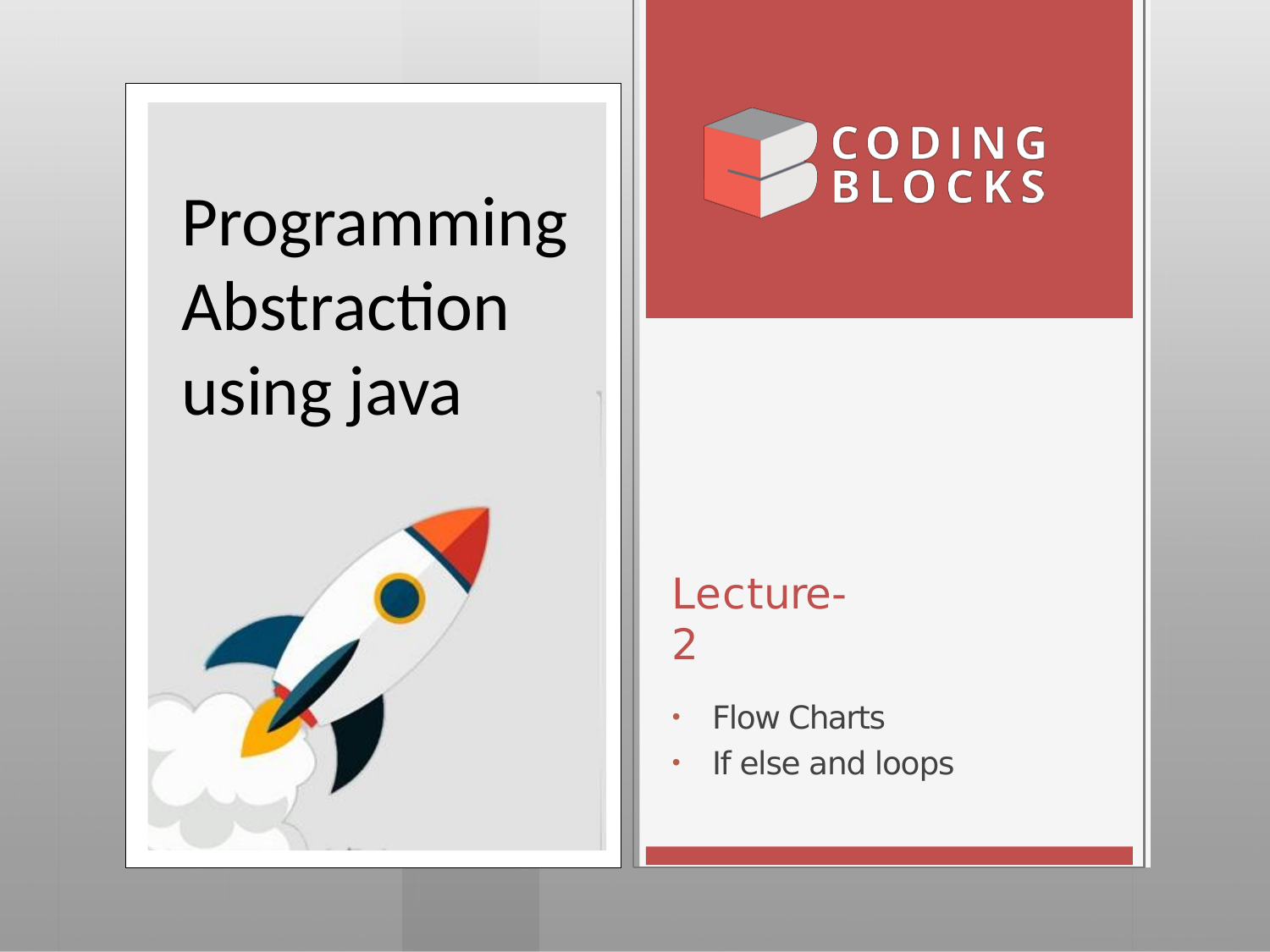

Programming Abstraction using java

# Lecture-2
Flow Charts
If else and loops